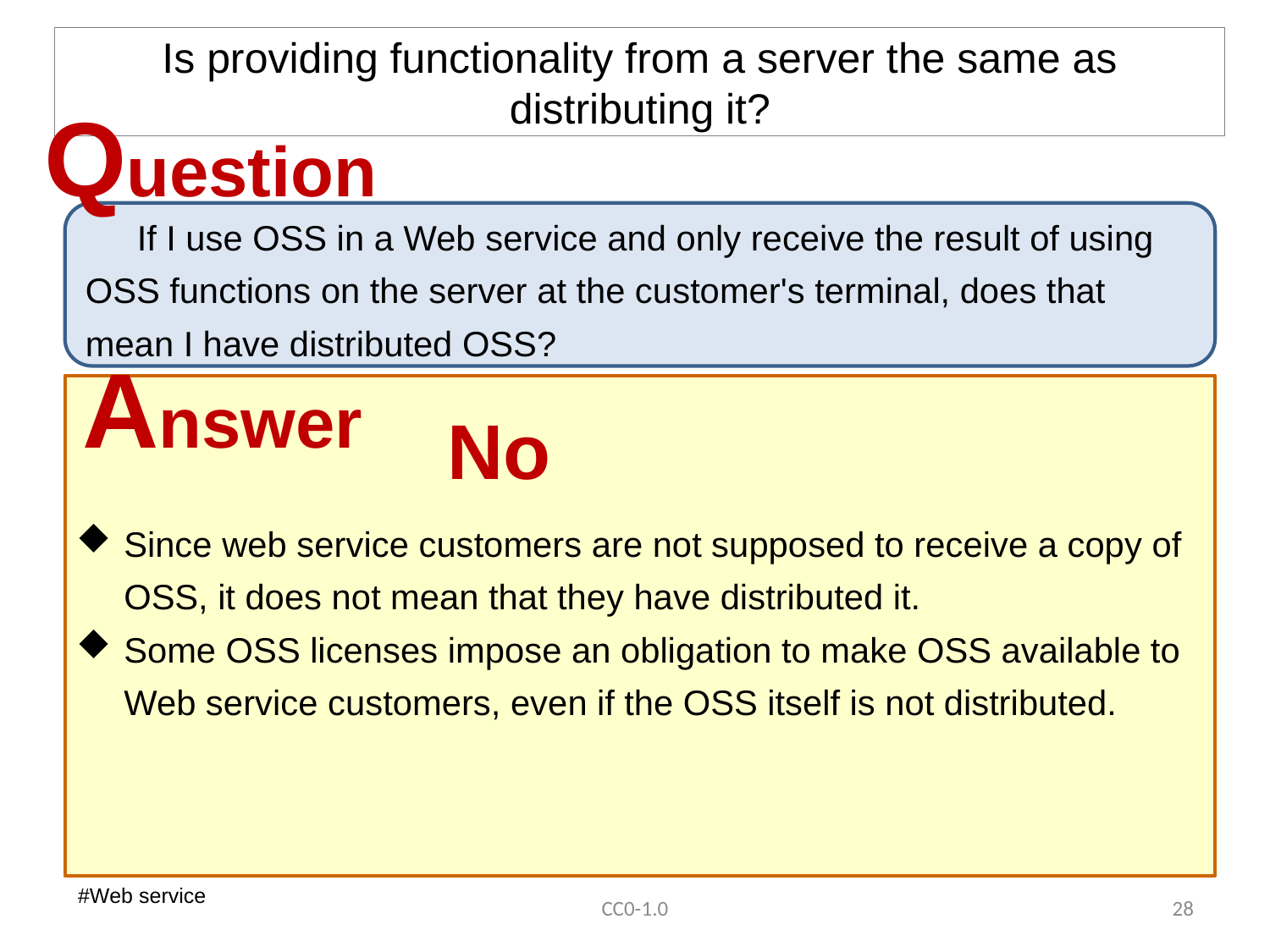

# Is providing functionality from a server the same as distributing it?
Question
　 If I use OSS in a Web service and only receive the result of using OSS functions on the server at the customer's terminal, does that mean I have distributed OSS?
Answer

No
Since web service customers are not supposed to receive a copy of OSS, it does not mean that they have distributed it.
Some OSS licenses impose an obligation to make OSS available to Web service customers, even if the OSS itself is not distributed.
#Web service
CC0-1.0
28